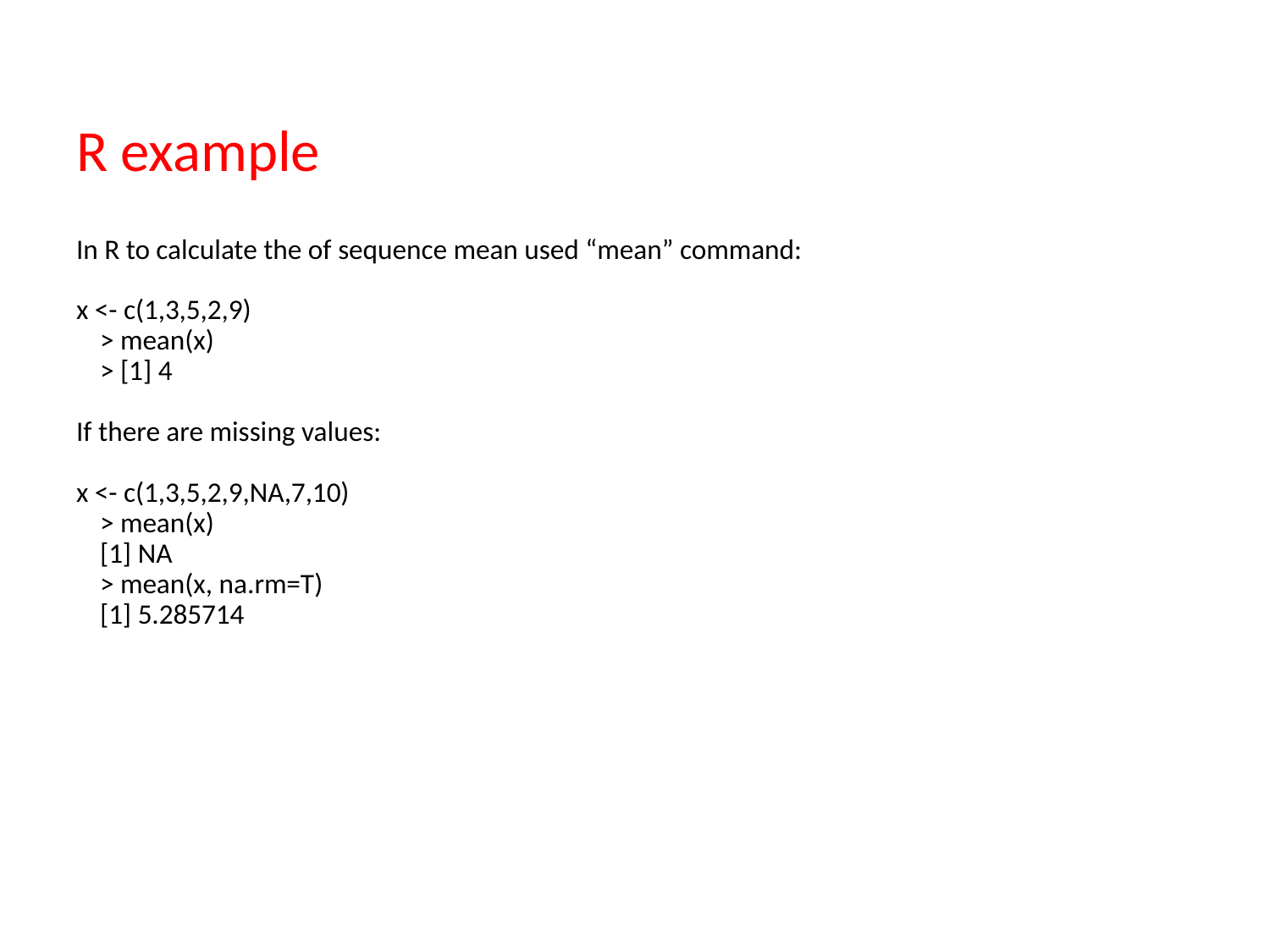

# R example
In R to calculate the of sequence mean used “mean” command:

x <- c(1,3,5,2,9)
> mean(x)
> [1] 4

If there are missing values:

x <- c(1,3,5,2,9,NA,7,10)
> mean(x)
[1] NA
> mean(x, na.rm=T)
[1] 5.285714